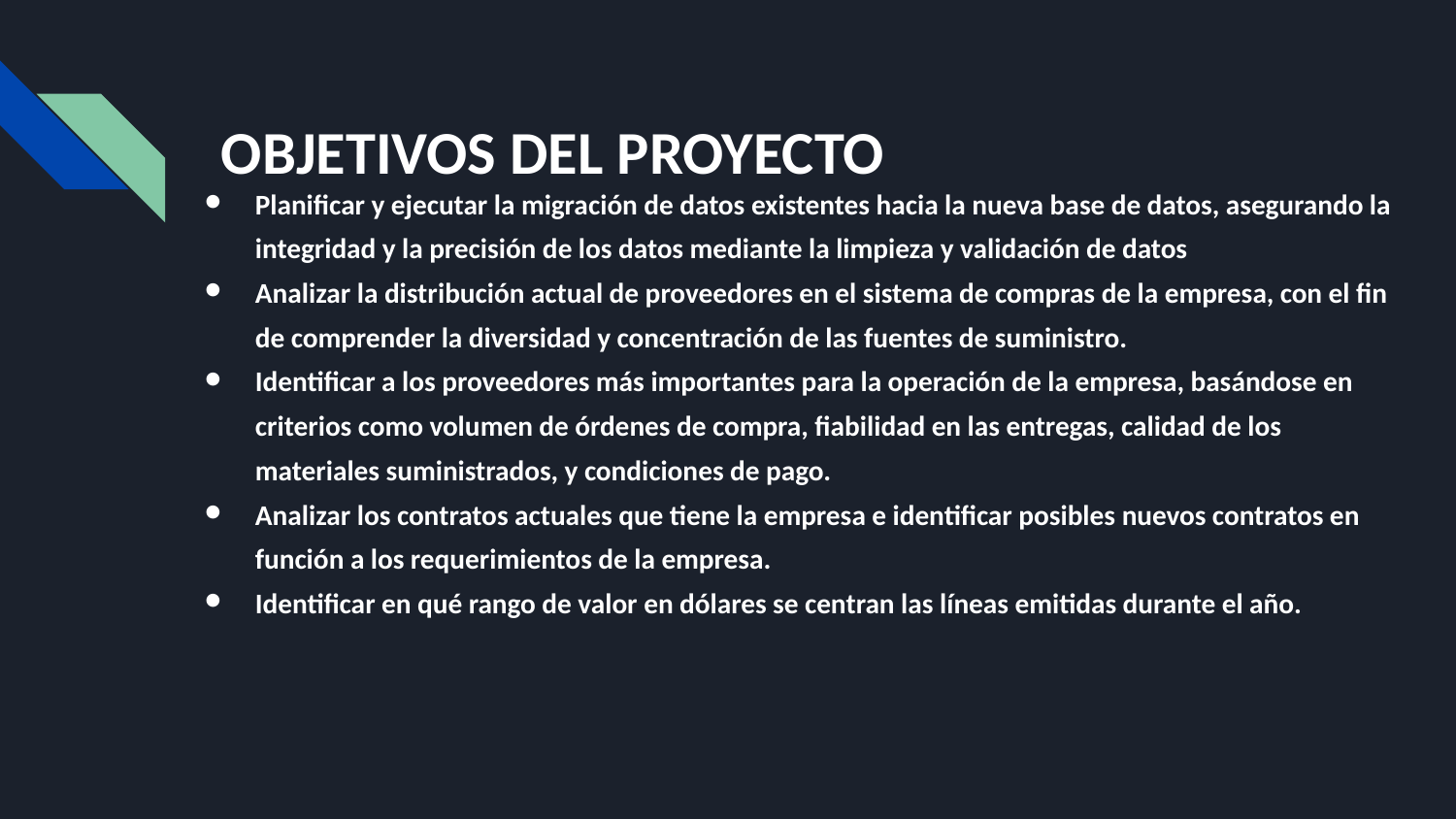

# OBJETIVOS DEL PROYECTO
Planificar y ejecutar la migración de datos existentes hacia la nueva base de datos, asegurando la integridad y la precisión de los datos mediante la limpieza y validación de datos
Analizar la distribución actual de proveedores en el sistema de compras de la empresa, con el fin de comprender la diversidad y concentración de las fuentes de suministro.
Identificar a los proveedores más importantes para la operación de la empresa, basándose en criterios como volumen de órdenes de compra, fiabilidad en las entregas, calidad de los materiales suministrados, y condiciones de pago.
Analizar los contratos actuales que tiene la empresa e identificar posibles nuevos contratos en función a los requerimientos de la empresa.
Identificar en qué rango de valor en dólares se centran las líneas emitidas durante el año.